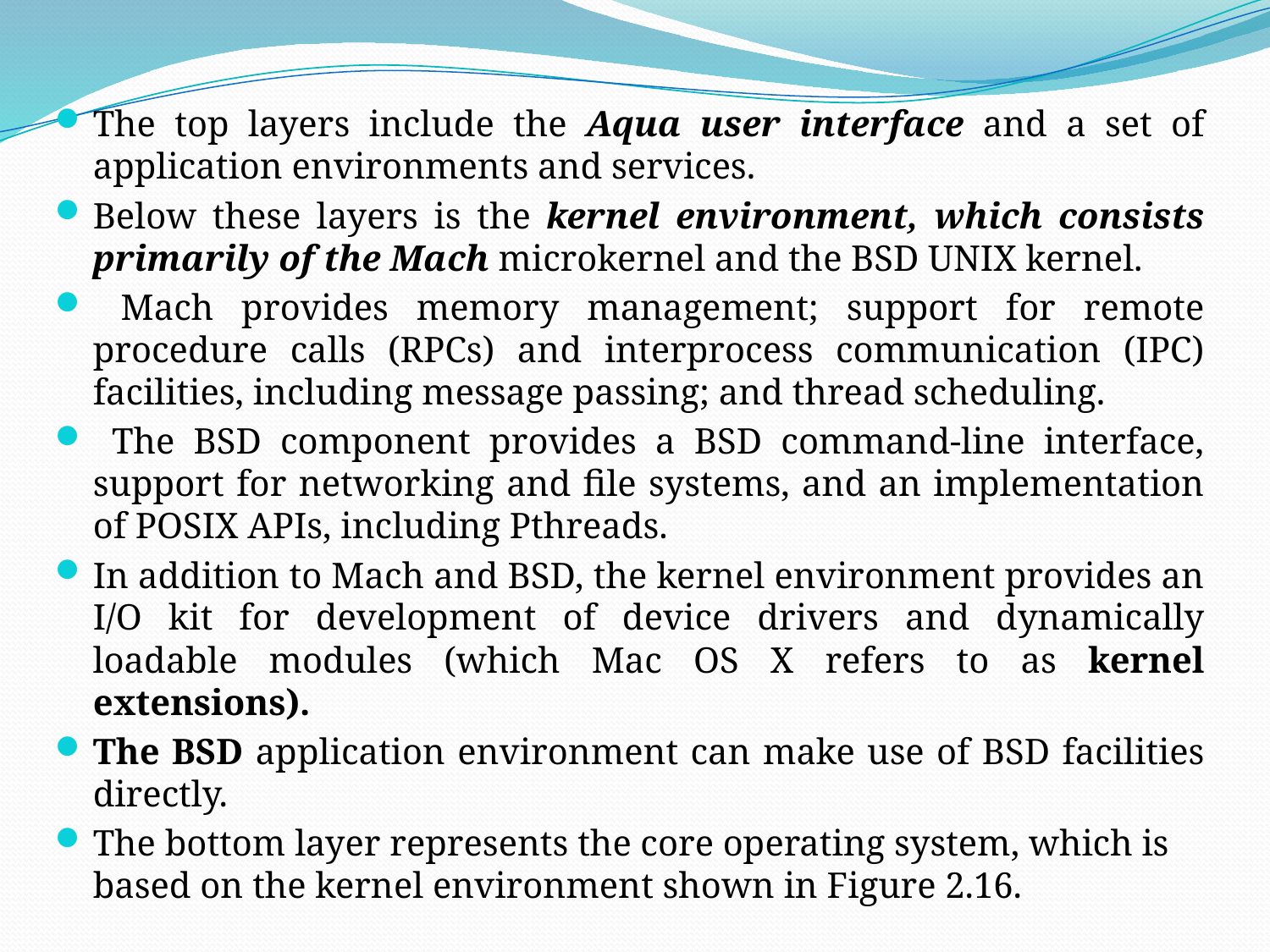

The top layers include the Aqua user interface and a set of application environments and services.
Below these layers is the kernel environment, which consists primarily of the Mach microkernel and the BSD UNIX kernel.
 Mach provides memory management; support for remote procedure calls (RPCs) and interprocess communication (IPC) facilities, including message passing; and thread scheduling.
 The BSD component provides a BSD command-line interface, support for networking and file systems, and an implementation of POSIX APIs, including Pthreads.
In addition to Mach and BSD, the kernel environment provides an I/O kit for development of device drivers and dynamically loadable modules (which Mac OS X refers to as kernel extensions).
The BSD application environment can make use of BSD facilities directly.
The bottom layer represents the core operating system, which is based on the kernel environment shown in Figure 2.16.